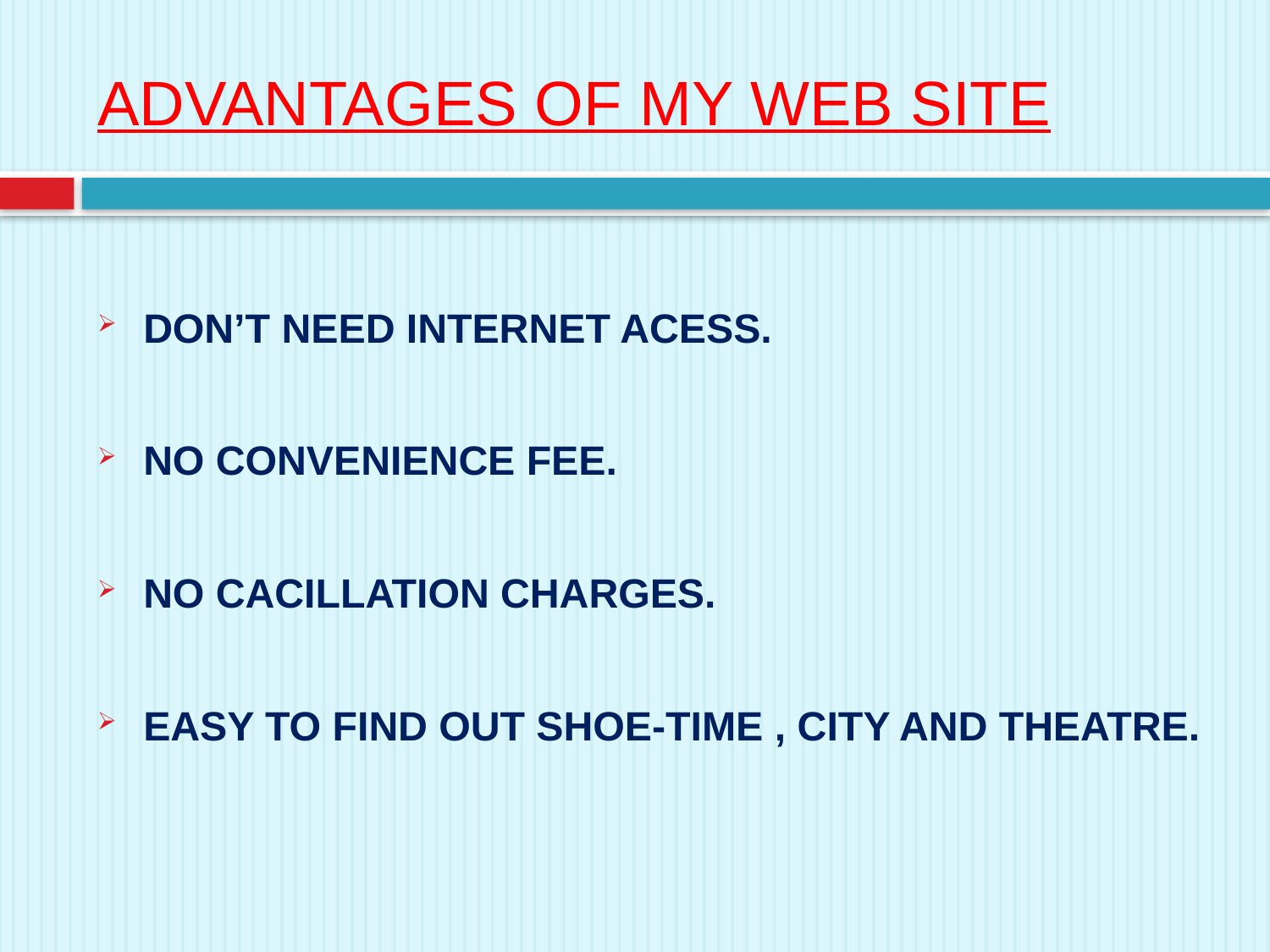

# ADVANTAGES OF MY WEB SITE
DON’T NEED INTERNET ACESS.
NO CONVENIENCE FEE.
NO CACILLATION CHARGES.
EASY TO FIND OUT SHOE-TIME , CITY AND THEATRE.